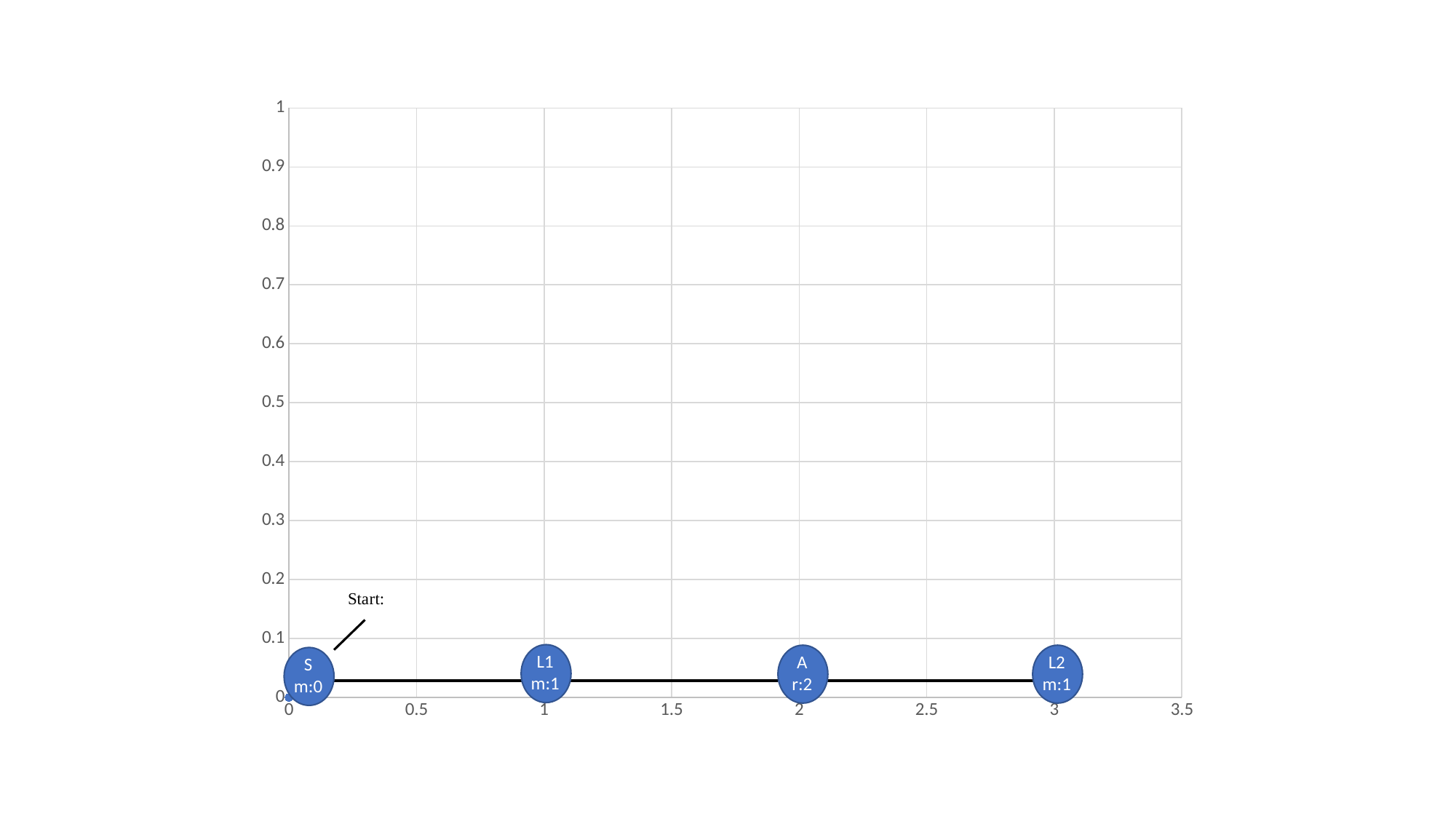

### Chart

| Category | Y-Values |
|---|---|
L1
m:1

A
r:2

L2
m:1

S
m:0